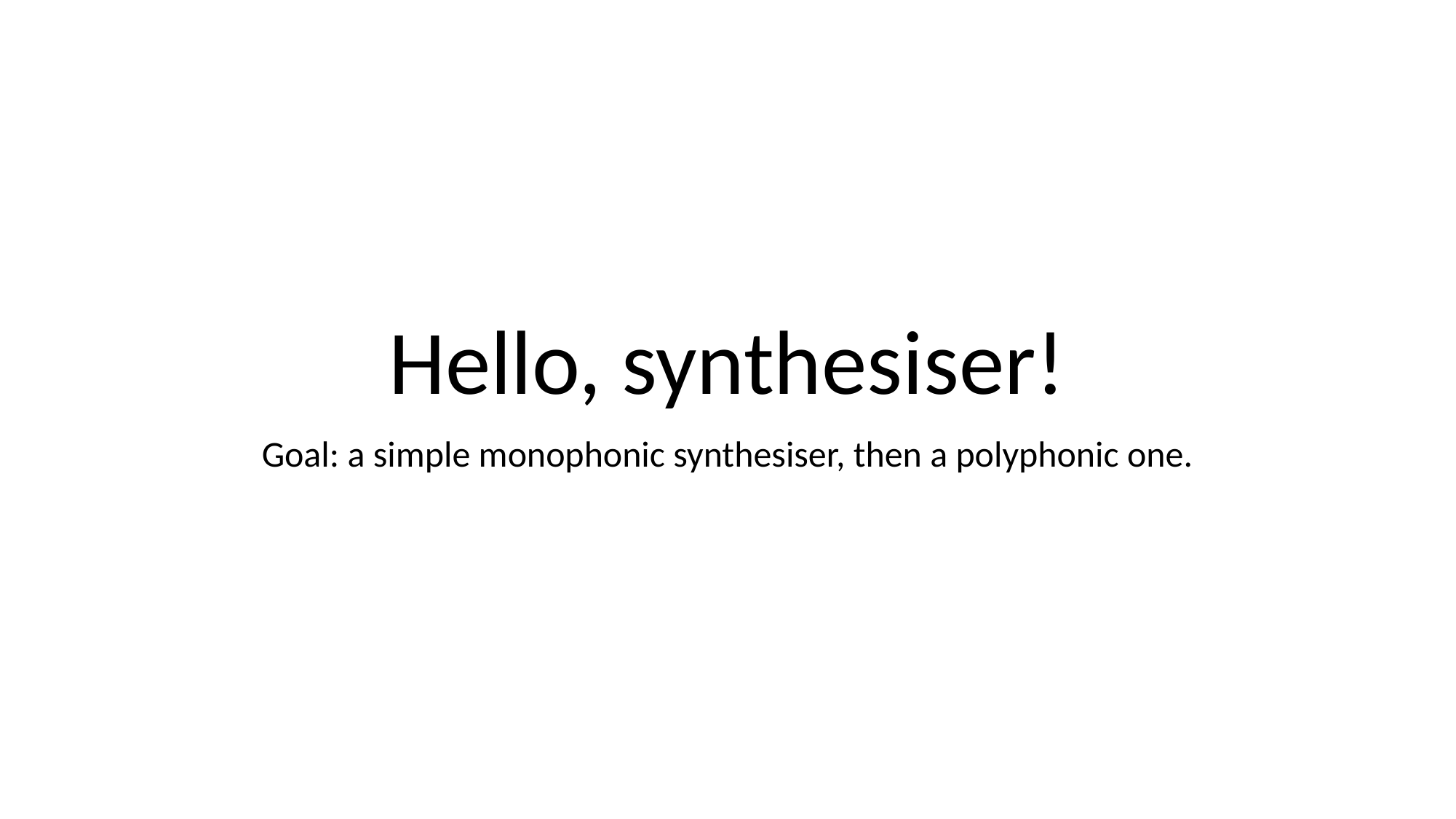

# Hello, synthesiser!
Goal: a simple monophonic synthesiser, then a polyphonic one.